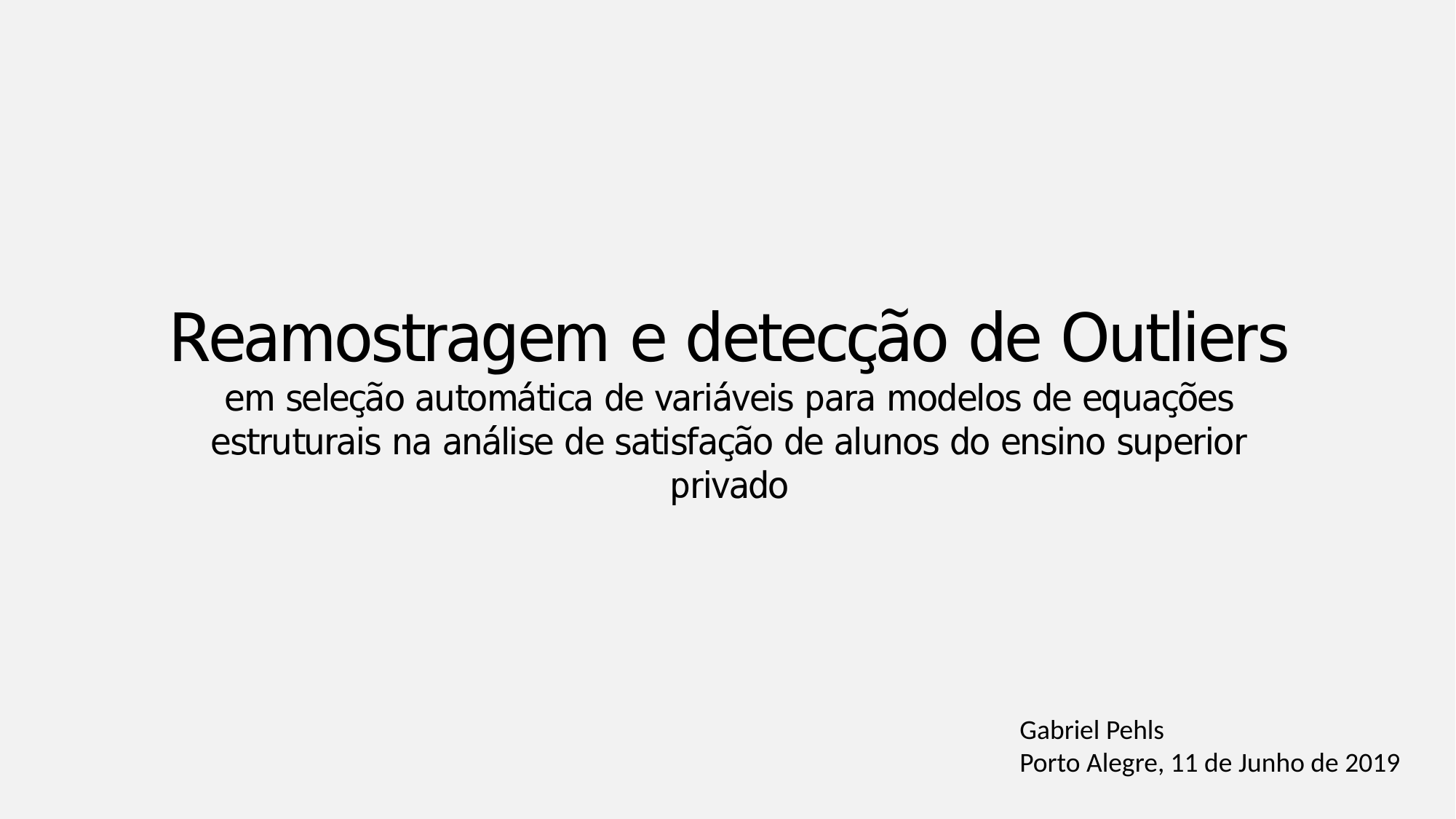

Reamostragem e detecção de Outliers
em seleção automática de variáveis para modelos de equações estruturais na análise de satisfação de alunos do ensino superior privado
Gabriel Pehls
Porto Alegre, 11 de Junho de 2019